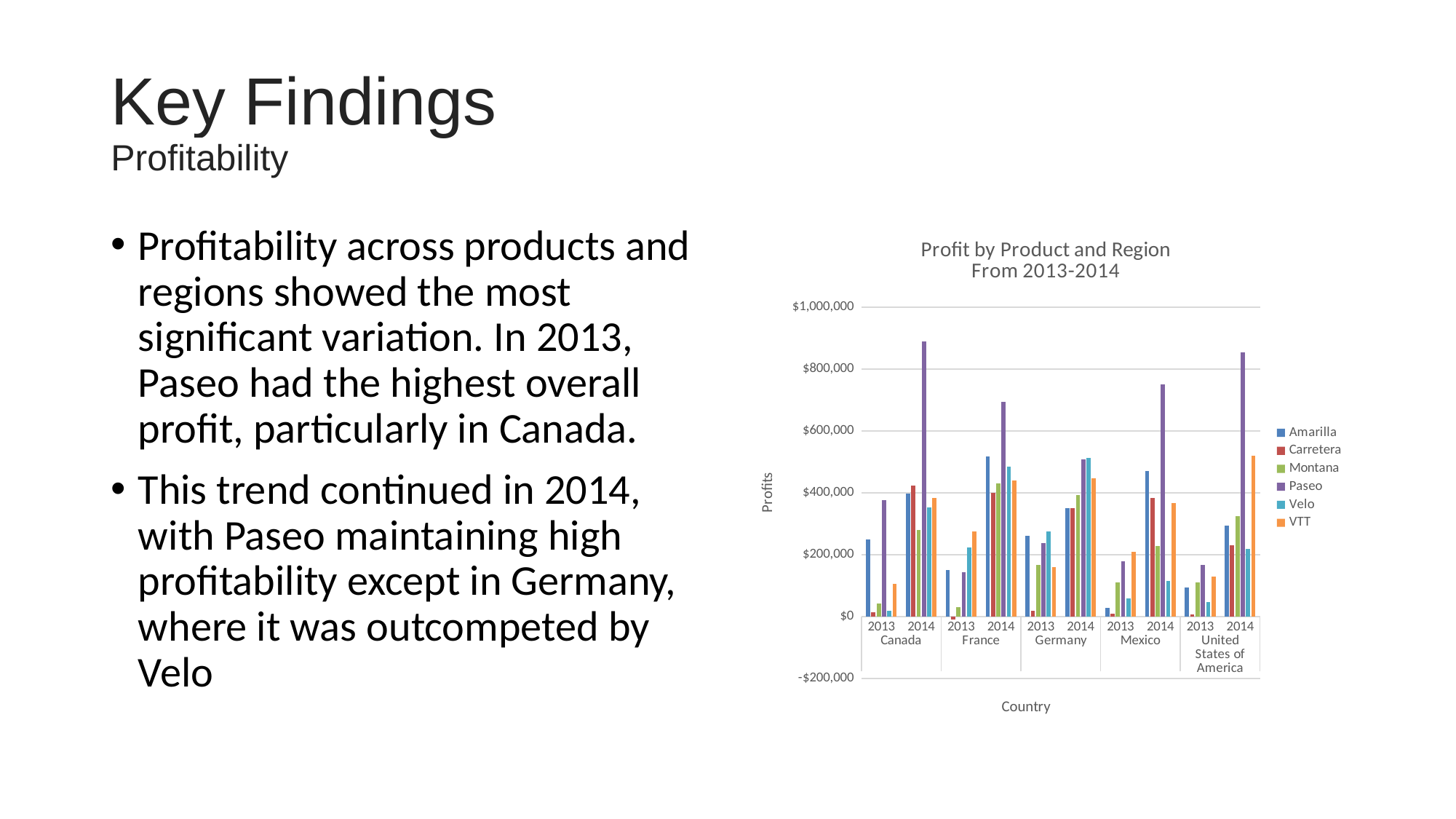

# Key Findings Profitability
Profitability across products and regions showed the most significant variation. In 2013, Paseo had the highest overall profit, particularly in Canada.
This trend continued in 2014, with Paseo maintaining high profitability except in Germany, where it was outcompeted by Velo

### Chart: Profit by Product and Region
From 2013-2014

| Category | Amarilla | Carretera | Montana | Paseo | Velo | VTT |
|---|---|---|---|---|---|---|
| 2013 | 250085.86000000002 | 12850.560000000005 | 42193.79 | 375869.30999999994 | 17887.759999999995 | 104784.5 |
| 2014 | 396775.5150000001 | 423254.78 | 279673.24 | 889148.6799999999 | 352680.58 | 384024.31 |
| 2013 | 149441.11 | -10712.16 | 30082.089999999997 | 143579.95 | 222648.0 | 276293.18 |
| 2014 | 518426.51999999996 | 399577.055 | 431156.27999999997 | 695168.61 | 485282.235 | 440077.91 |
| 2013 | 261072.15 | 18947.78 | 166418.45 | 236359.64 | 275558.3 | 159863.15 |
| 2014 | 351065.11000000004 | 350726.89999999997 | 393019.92 | 508057.1 | 513230.69999999995 | 446069.6199999999 |
| 2013 | 27669.29 | 9962.919999999998 | 109645.54000000001 | 177741.96000000002 | 59150.15 | 208500.4 |
| 2014 | 470942.10000000003 | 383705.5 | 228043.77000000002 | 750909.4299999999 | 114153.73999999998 | 367098.31 |
| 2013 | 93681.12000000001 | 7719.759999999998 | 109418.17 | 166302.22999999998 | 46705.55 | 128744.0 |
| 2014 | 294945.285 | 230771.79 | 325103.63 | 854301.04 | 218695.45 | 519152.63999999996 |